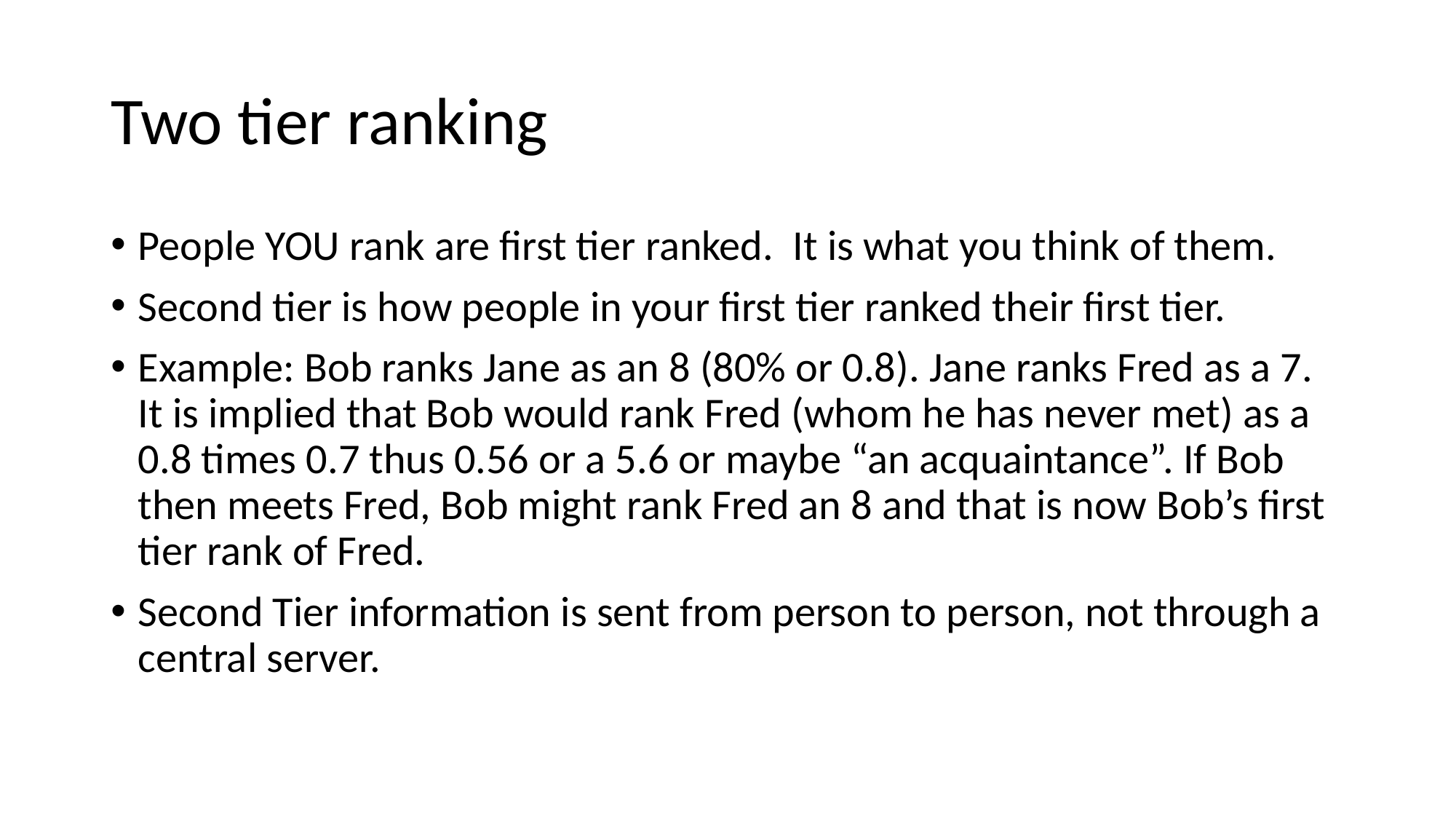

# Two tier ranking
People YOU rank are first tier ranked.  It is what you think of them.
Second tier is how people in your first tier ranked their first tier.
Example: Bob ranks Jane as an 8 (80% or 0.8). Jane ranks Fred as a 7. It is implied that Bob would rank Fred (whom he has never met) as a 0.8 times 0.7 thus 0.56 or a 5.6 or maybe “an acquaintance”. If Bob then meets Fred, Bob might rank Fred an 8 and that is now Bob’s first tier rank of Fred.
Second Tier information is sent from person to person, not through a central server.